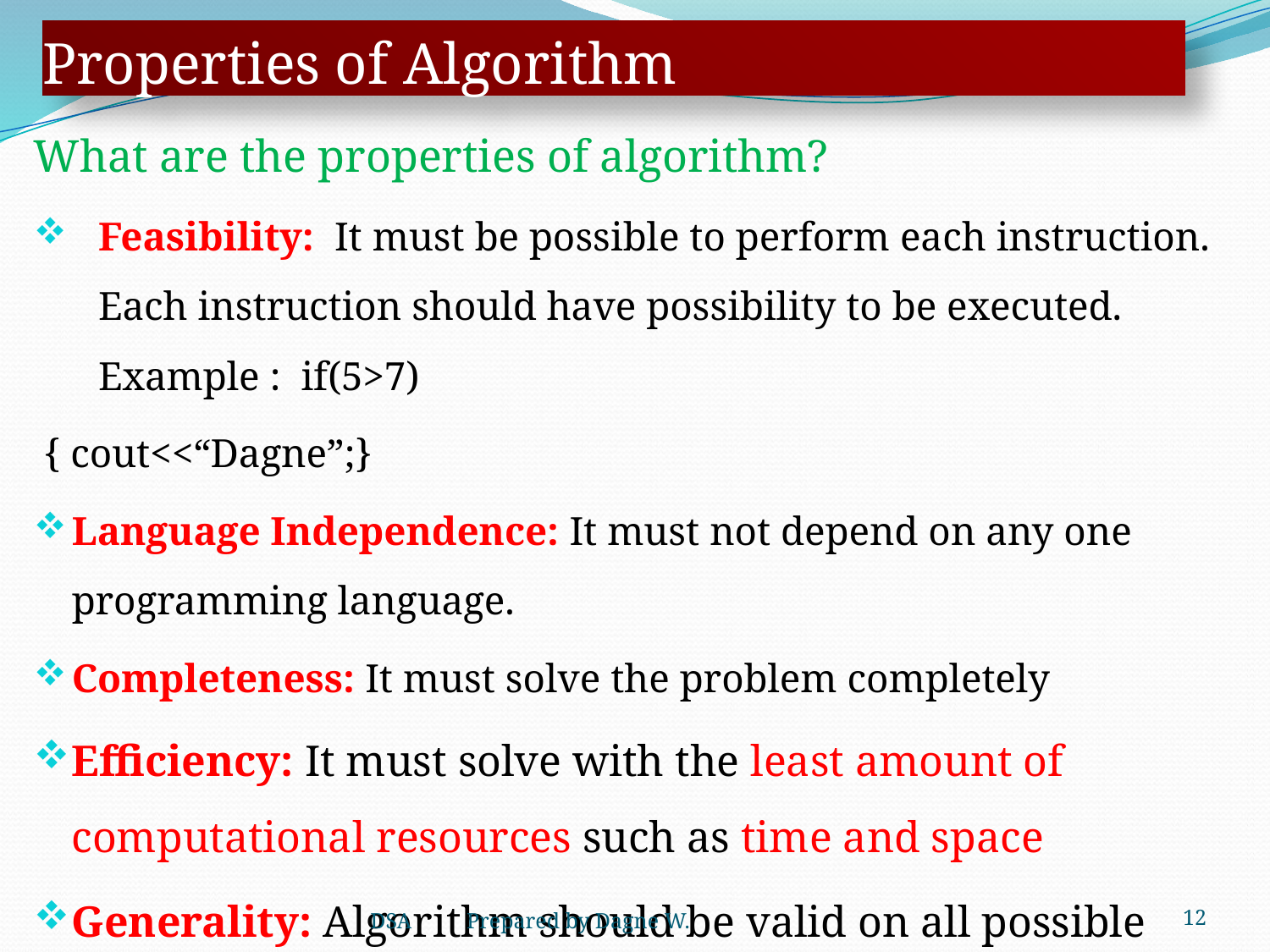

# Properties of Algorithm
What are the properties of algorithm?
Feasibility:  It must be possible to perform each instruction. Each instruction should have possibility to be executed. Example :  if(5>7)
 { cout<<“Dagne”;}
Language Independence: It must not depend on any one programming language.
Completeness: It must solve the problem completely
Efficiency: It must solve with the least amount of computational resources such as time and space
Generality: Algorithm should be valid on all possible inputs.

DSA          Prepared by Dagne W.
12